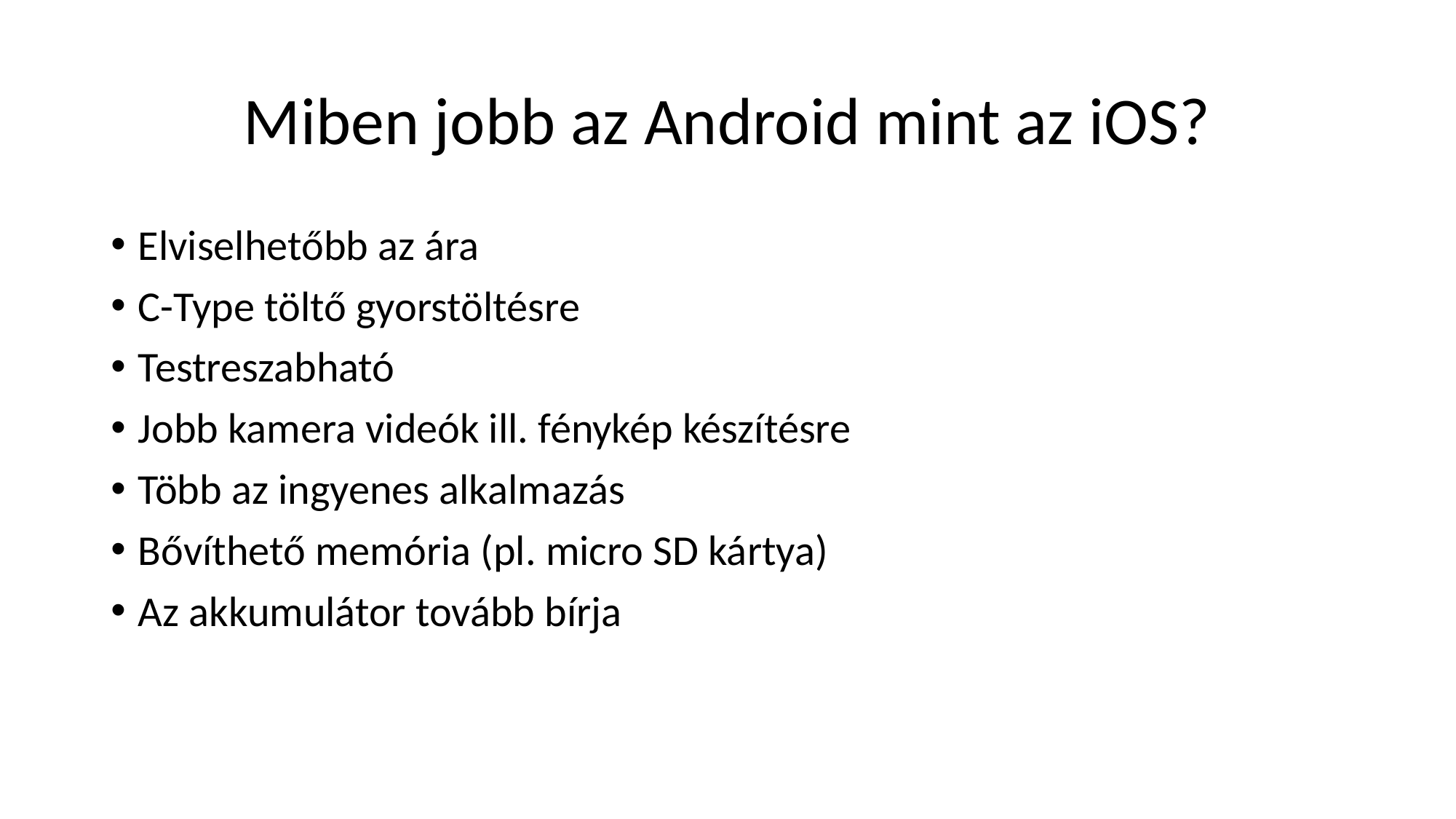

# Miben jobb az Android mint az iOS?
Elviselhetőbb az ára
C-Type töltő gyorstöltésre
Testreszabható
Jobb kamera videók ill. fénykép készítésre
Több az ingyenes alkalmazás
Bővíthető memória (pl. micro SD kártya)
Az akkumulátor tovább bírja